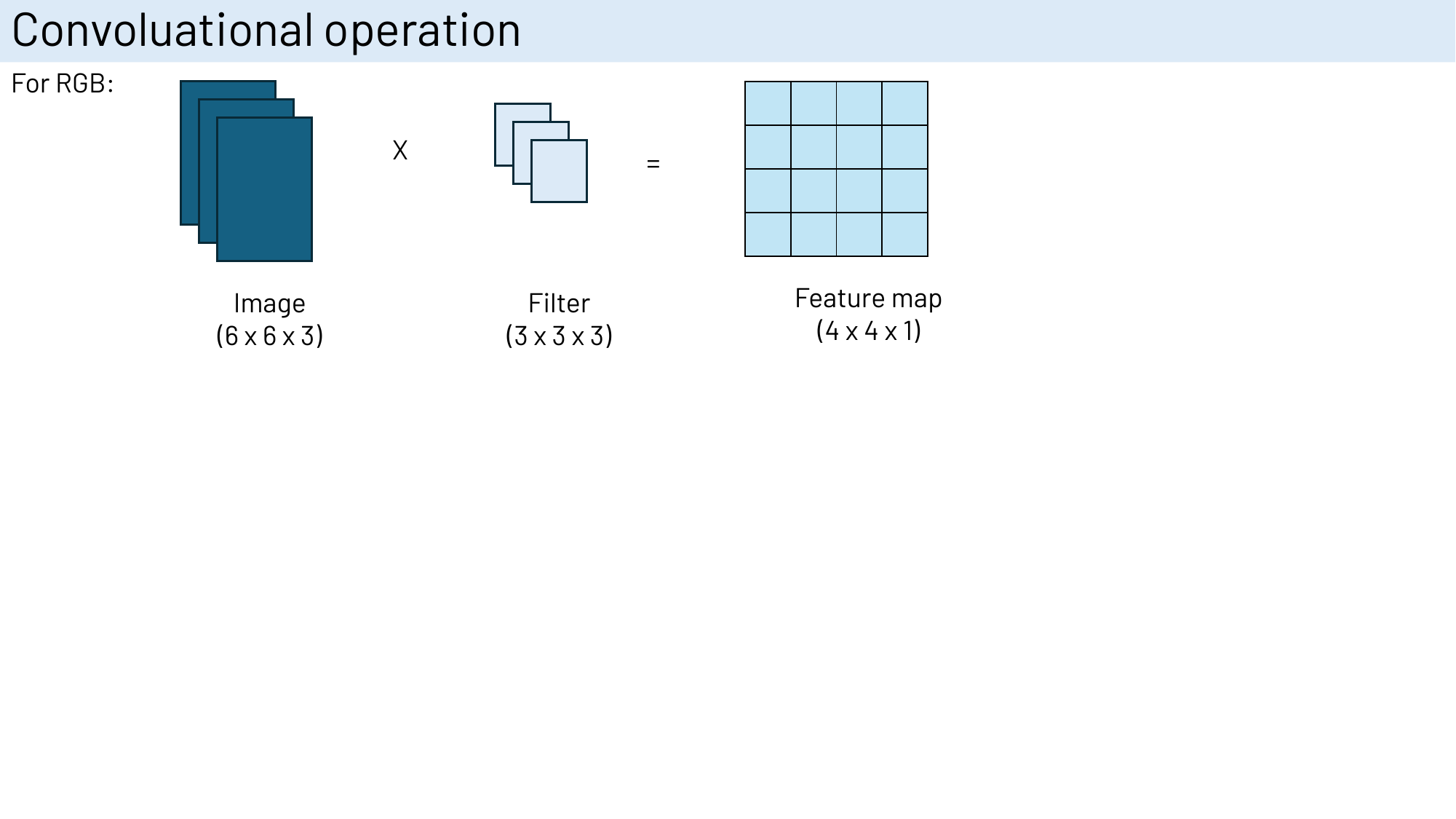

Convoluational operation
For RGB:

|  |  |  |  |
| --- | --- | --- | --- |
|  |  |  |  |
|  |  |  |  |
|  |  |  |  |

X
=
Feature map
(4 x 4 x 1)
Image
(6 x 6 x 3)
Filter
(3 x 3 x 3)